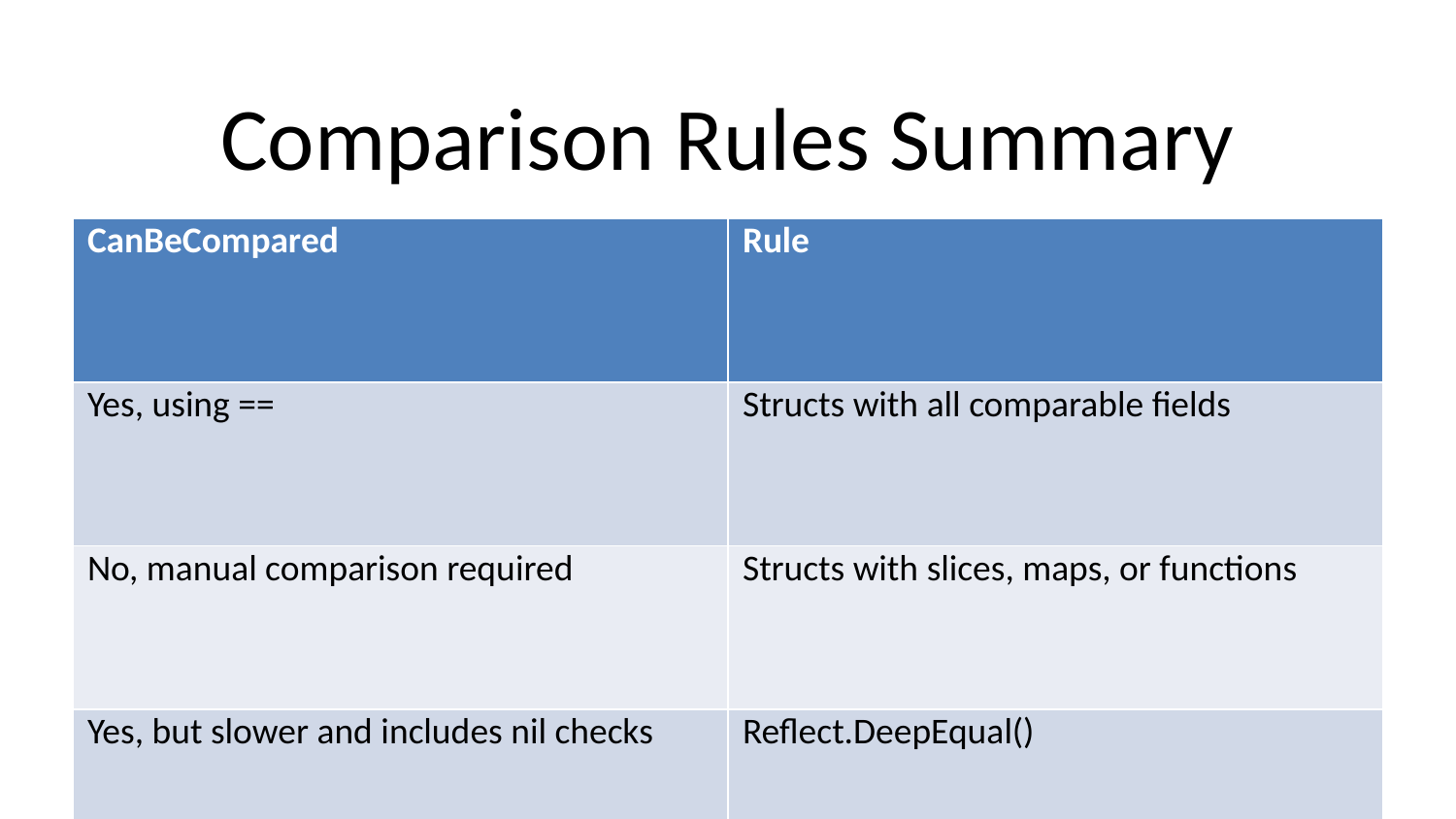

# Comparison Rules Summary
| CanBeCompared | Rule |
| --- | --- |
| Yes, using == | Structs with all comparable fields |
| No, manual comparison required | Structs with slices, maps, or functions |
| Yes, but slower and includes nil checks | Reflect.DeepEqual() |